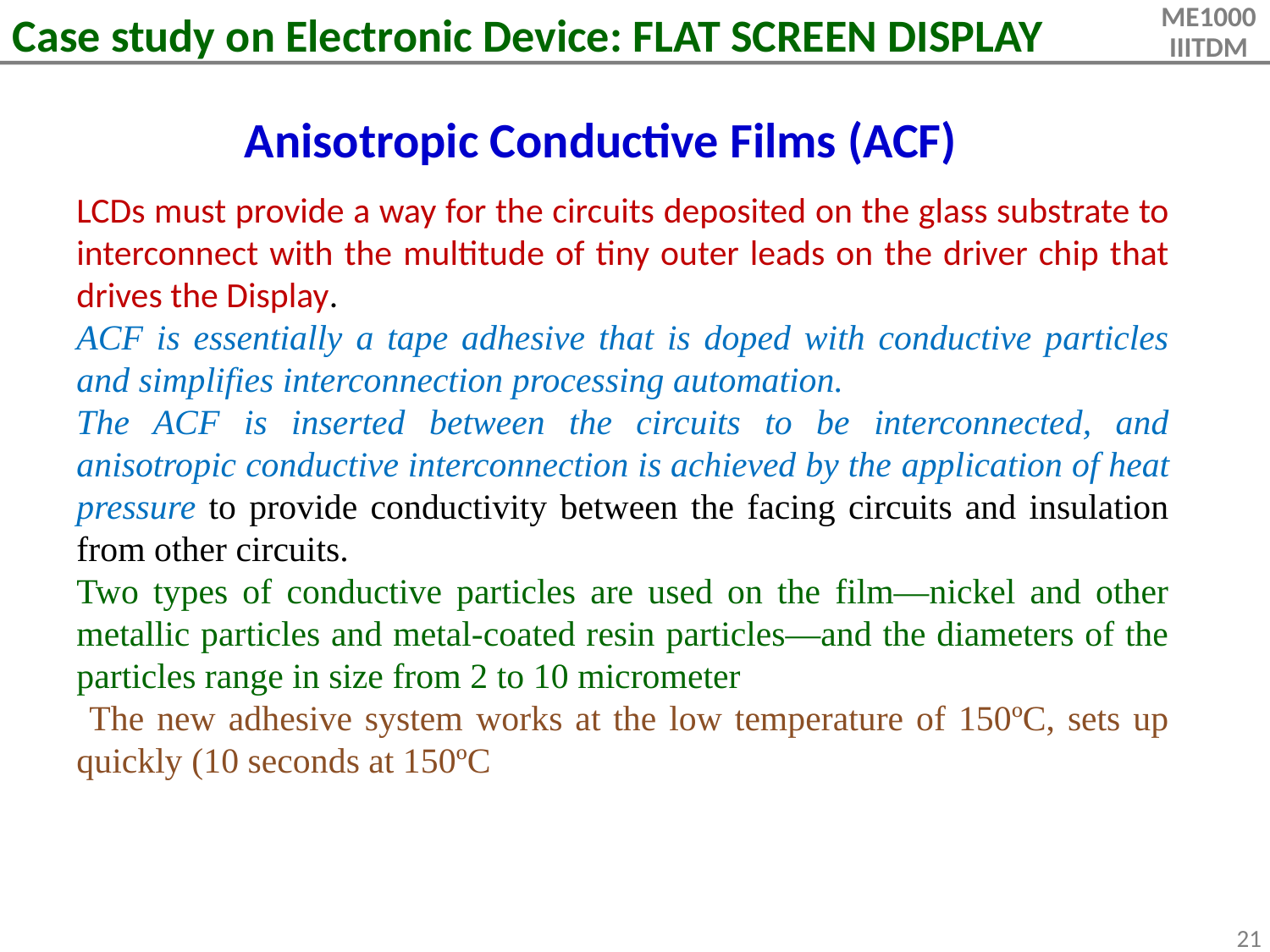

Case study on Electronic Device: FLAT SCREEN DISPLAY
Anisotropic Conductive Films (ACF)
LCDs must provide a way for the circuits deposited on the glass substrate to interconnect with the multitude of tiny outer leads on the driver chip that drives the Display.
ACF is essentially a tape adhesive that is doped with conductive particles and simplifies interconnection processing automation.
The ACF is inserted between the circuits to be interconnected, and anisotropic conductive interconnection is achieved by the application of heat pressure to provide conductivity between the facing circuits and insulation from other circuits.
Two types of conductive particles are used on the film—nickel and other metallic particles and metal-coated resin particles—and the diameters of the particles range in size from 2 to 10 micrometer
 The new adhesive system works at the low temperature of 150ºC, sets up quickly (10 seconds at 150ºC